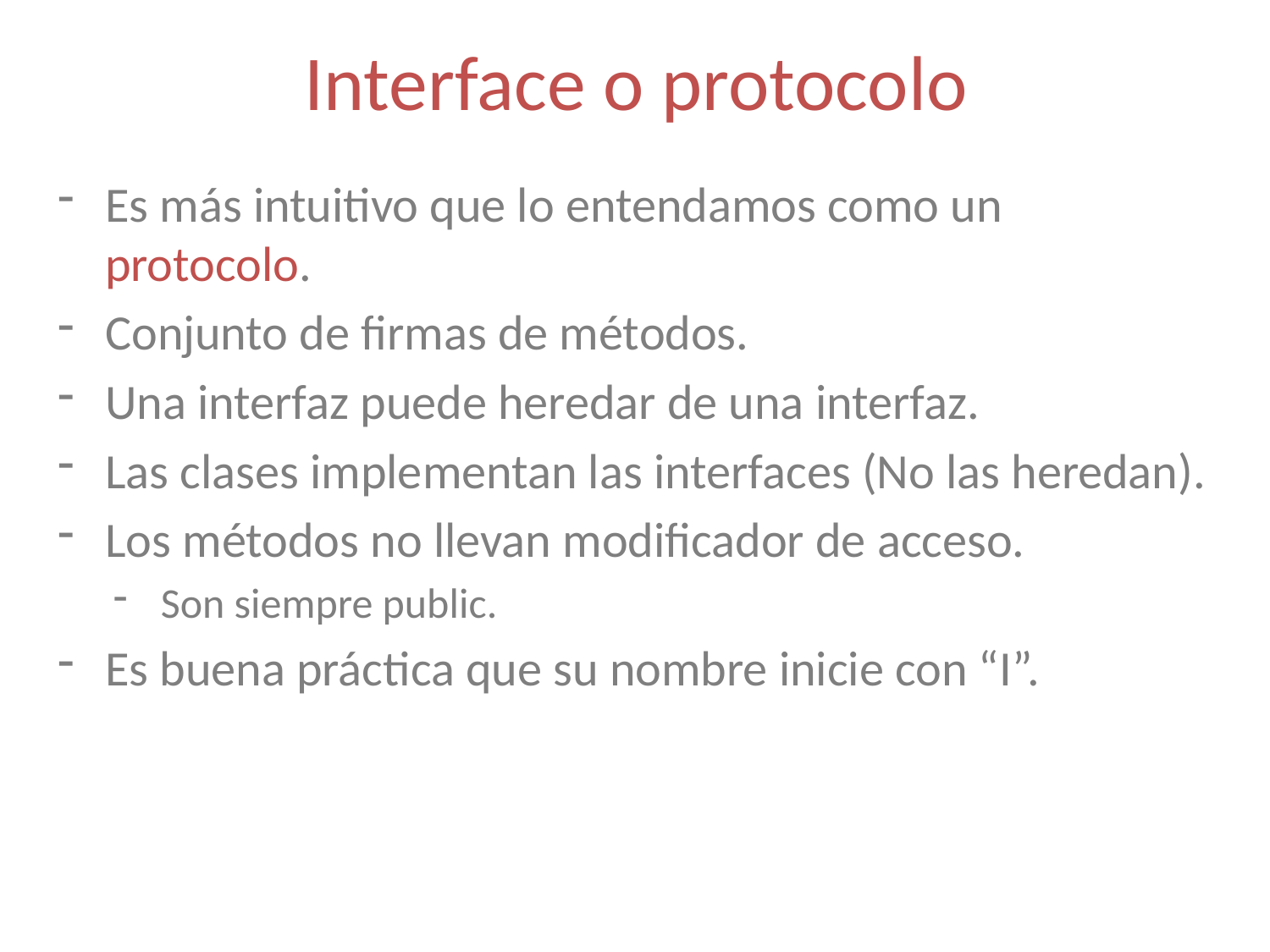

# Interface o protocolo
Es más intuitivo que lo entendamos como un protocolo.
Conjunto de firmas de métodos.
Una interfaz puede heredar de una interfaz.
Las clases implementan las interfaces (No las heredan).
Los métodos no llevan modificador de acceso.
Son siempre public.
Es buena práctica que su nombre inicie con “I”.